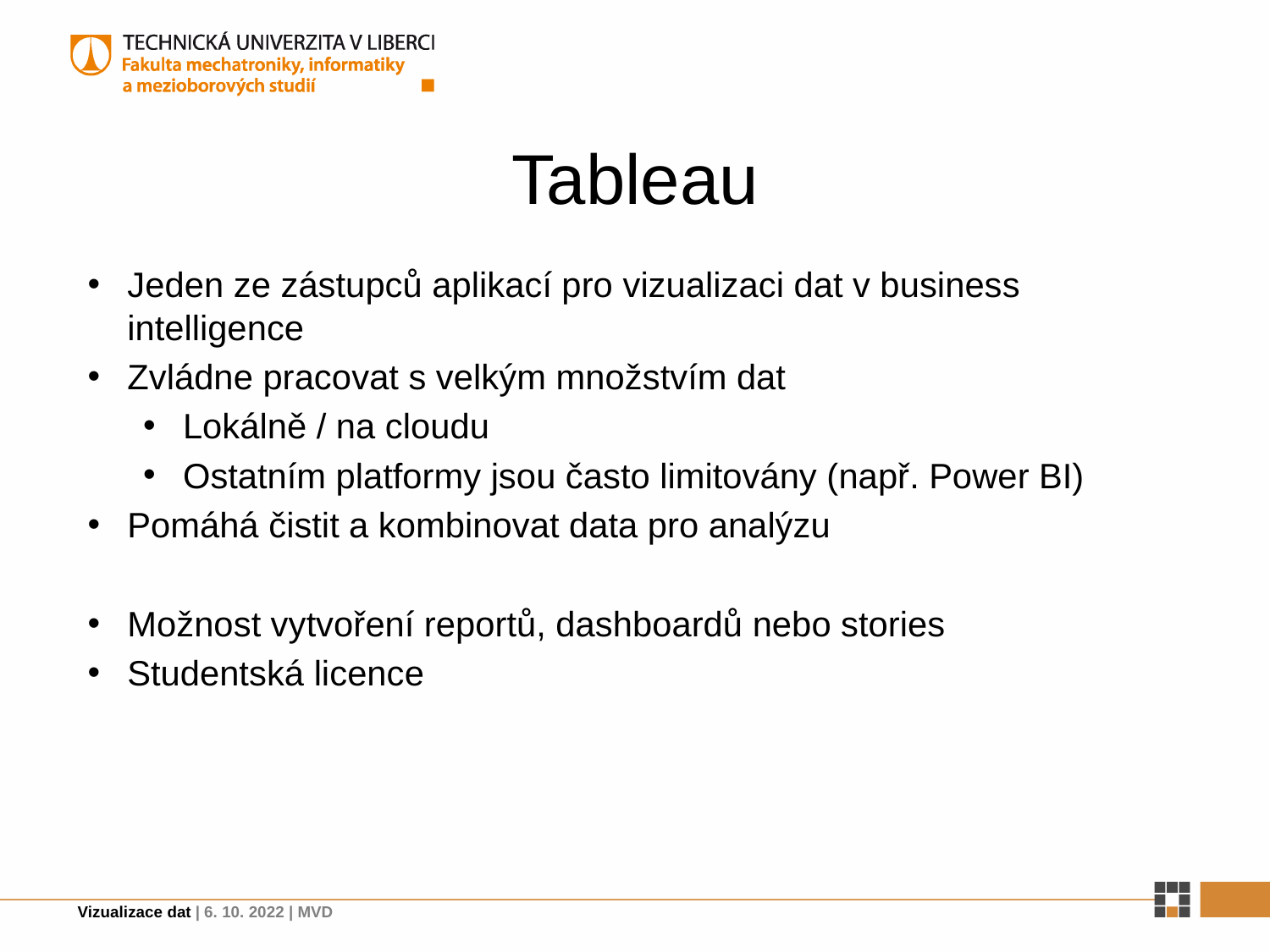

# Tableau
Jeden ze zástupců aplikací pro vizualizaci dat v business intelligence
Zvládne pracovat s velkým množstvím dat
Lokálně / na cloudu
Ostatním platformy jsou často limitovány (např. Power BI)
Pomáhá čistit a kombinovat data pro analýzu

Možnost vytvoření reportů, dashboardů nebo stories
Studentská licence

Vizualizace dat | 6. 10. 2022 | MVD